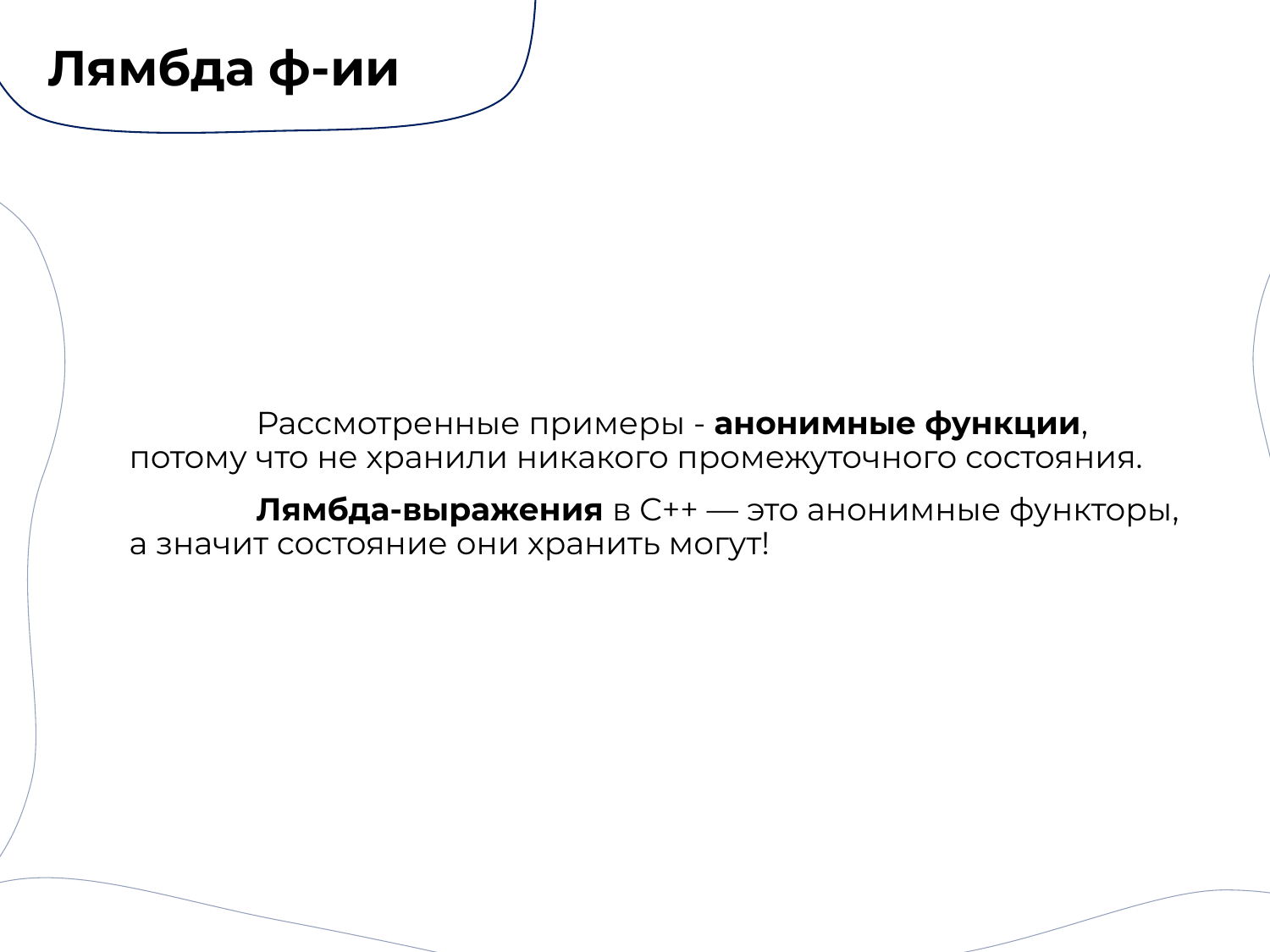

# Лямбда ф-ии
	Рассмотренные примеры - анонимные функции, потому что не хранили никакого промежуточного состояния.
	Лямбда-выражения в C++ — это анонимные функторы, а значит состояние они хранить могут!